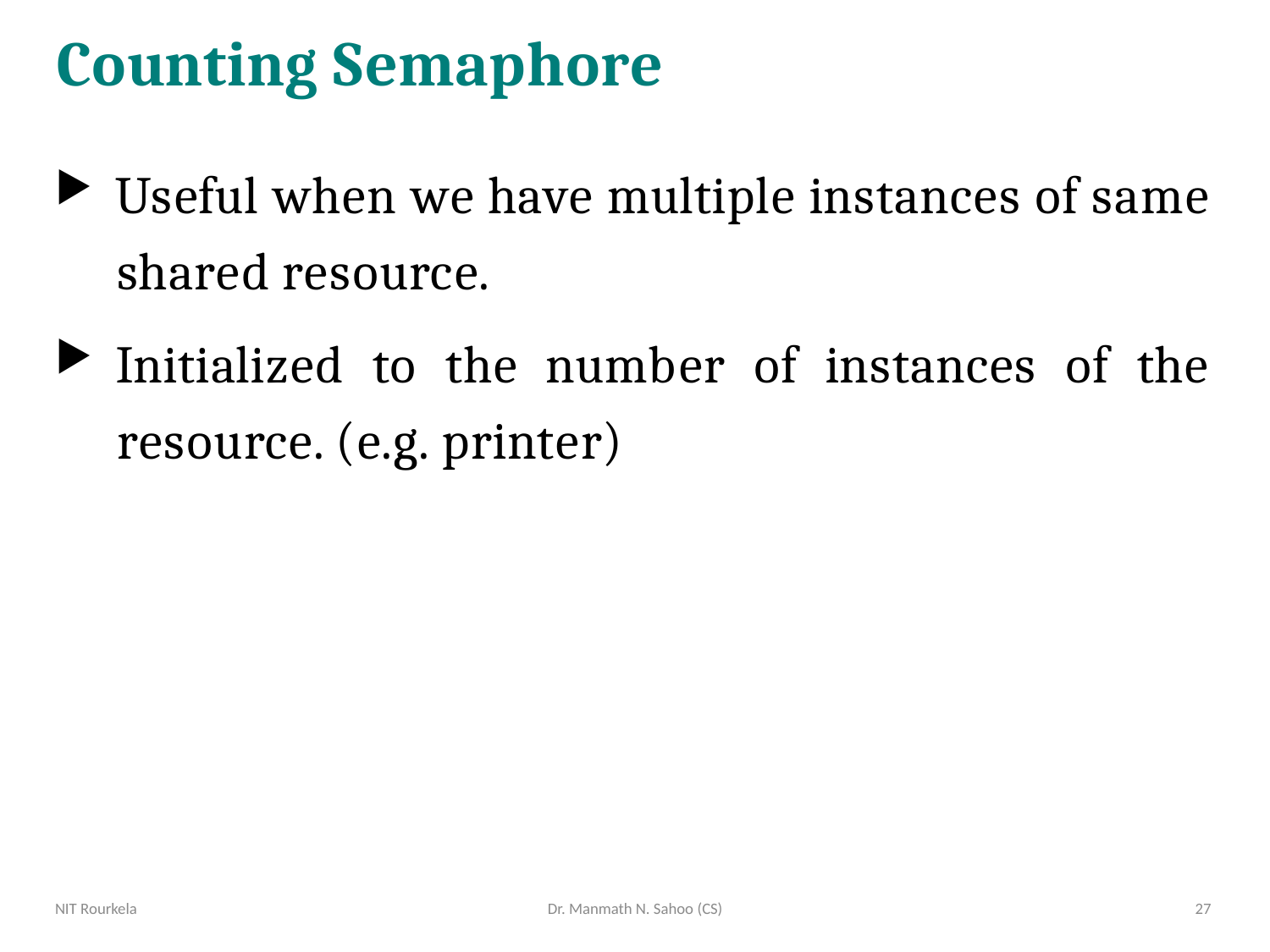

# Counting Semaphore
Useful when we have multiple instances of same shared resource.
Initialized to the number of instances of the resource. (e.g. printer)
NIT Rourkela
Dr. Manmath N. Sahoo (CS)
27